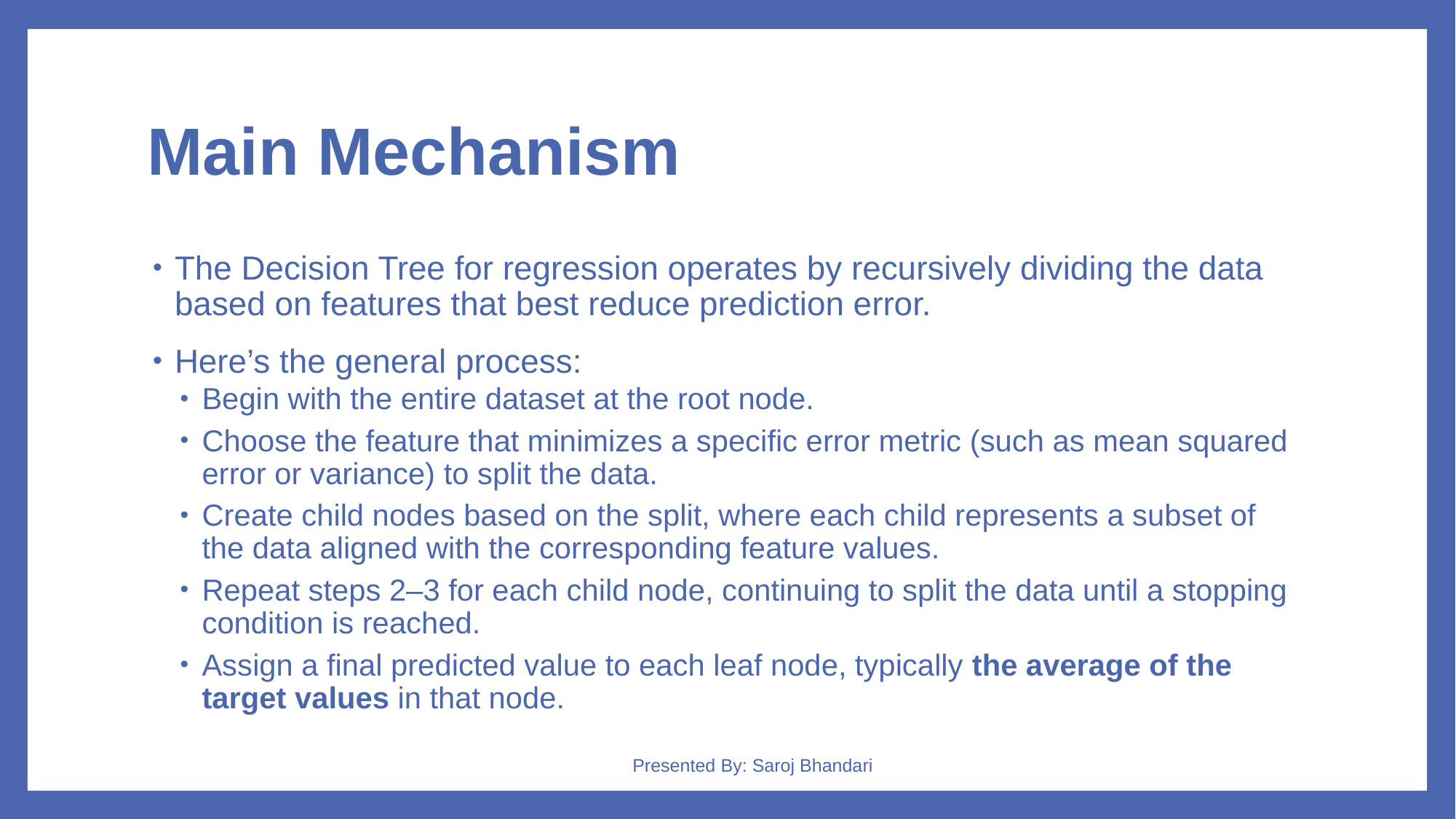

# Main Mechanism
The Decision Tree for regression operates by recursively dividing the data based on features that best reduce prediction error.
Here’s the general process:
Begin with the entire dataset at the root node.
Choose the feature that minimizes a specific error metric (such as mean squared error or variance) to split the data.
Create child nodes based on the split, where each child represents a subset of the data aligned with the corresponding feature values.
Repeat steps 2–3 for each child node, continuing to split the data until a stopping condition is reached.
Assign a final predicted value to each leaf node, typically the average of the target values in that node.

Presented By: Saroj Bhandari